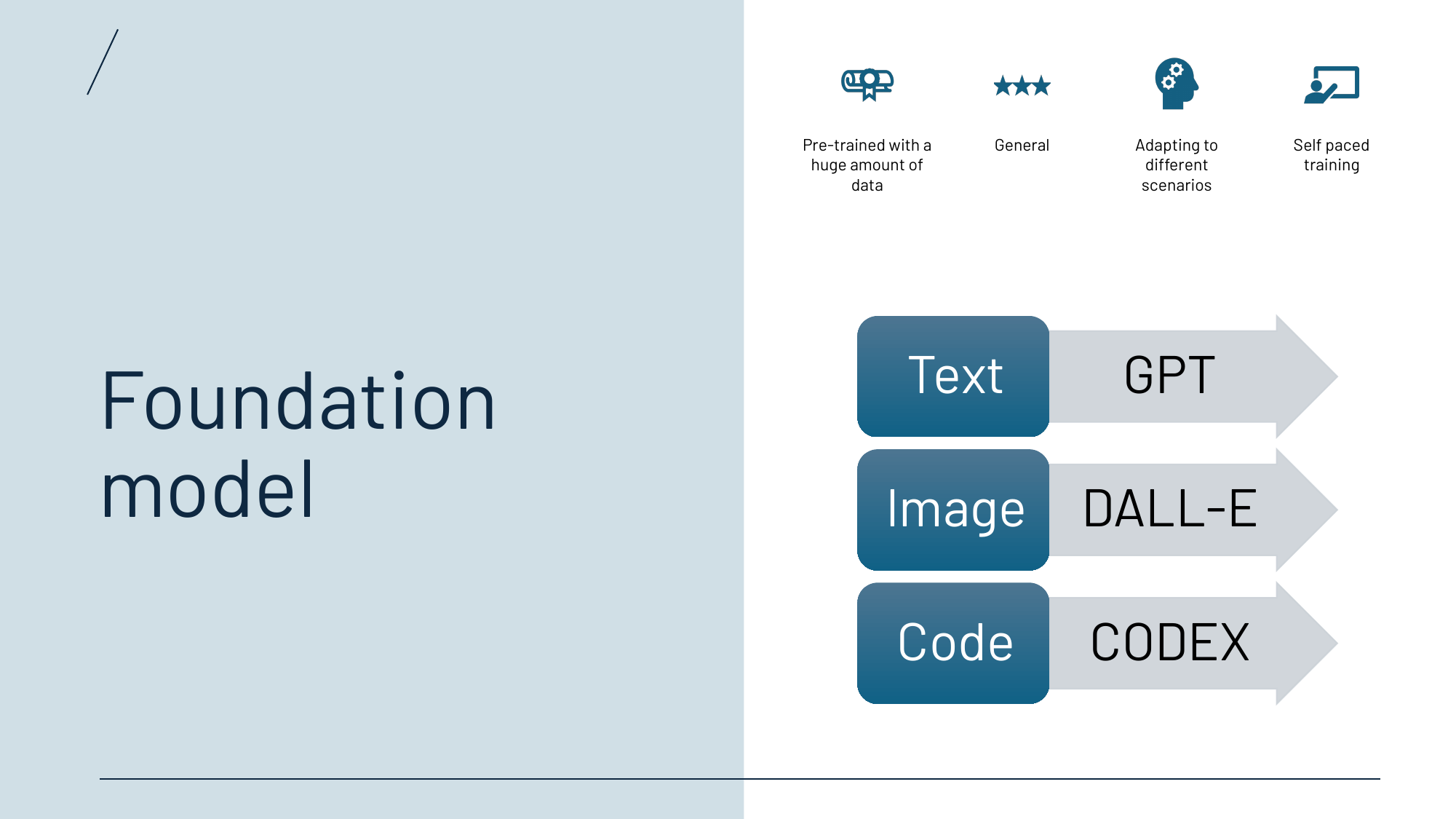

Pre-trained with a huge amount of data
General
Adapting to different scenarios
Self paced training
# Foundation model
GPT
Text
DALL-E
Image
CODEX
Code